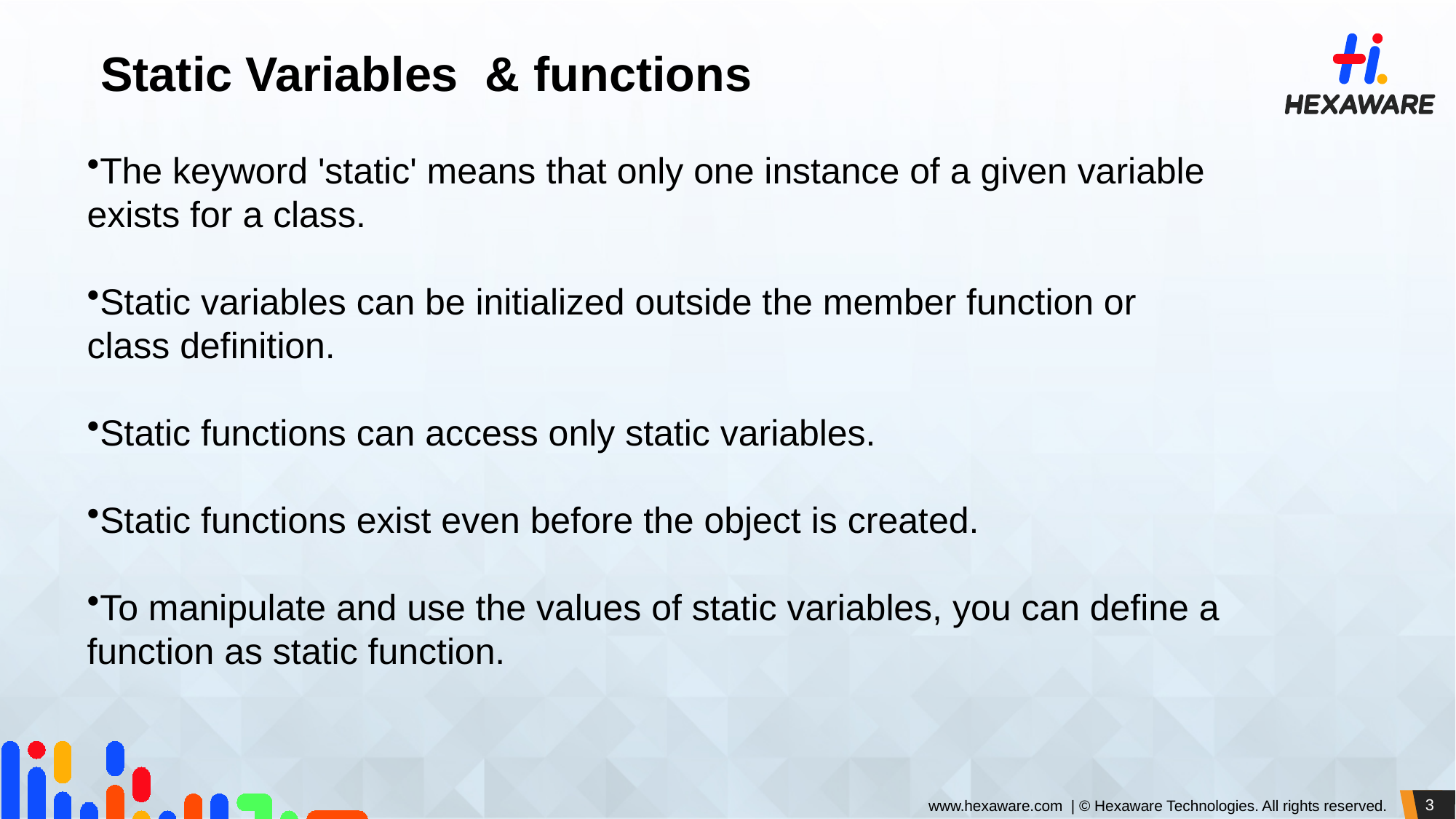

Static Variables  & functions
The keyword 'static' means that only one instance of a given variable exists for a class.

Static variables can be initialized outside the member function or class definition.

Static functions can access only static variables.

Static functions exist even before the object is created.

To manipulate and use the values of static variables, you can define a function as static function.